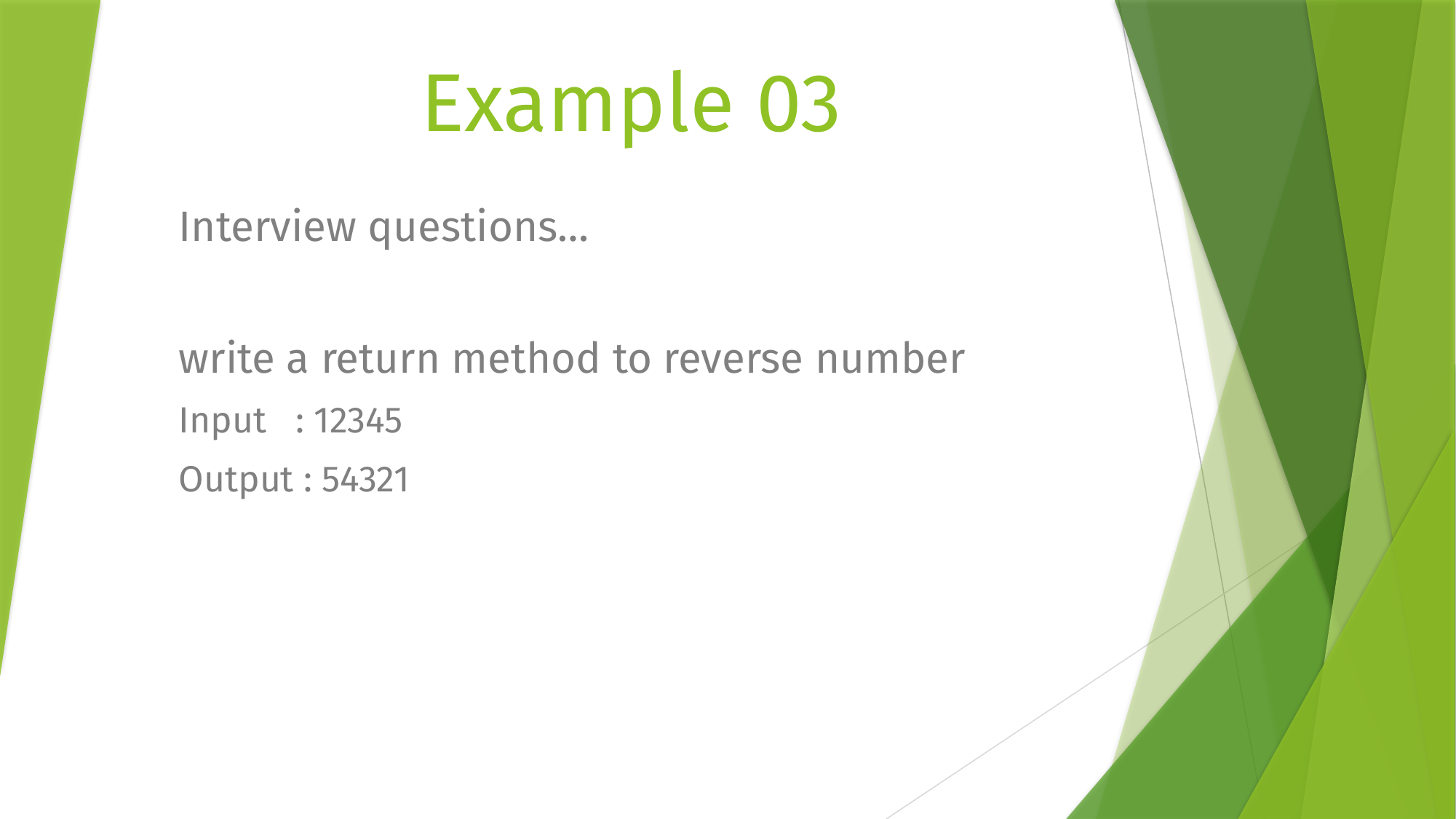

# Example 03
Interview questions…

write a return method to reverse number
Input   : 12345
Output : 54321